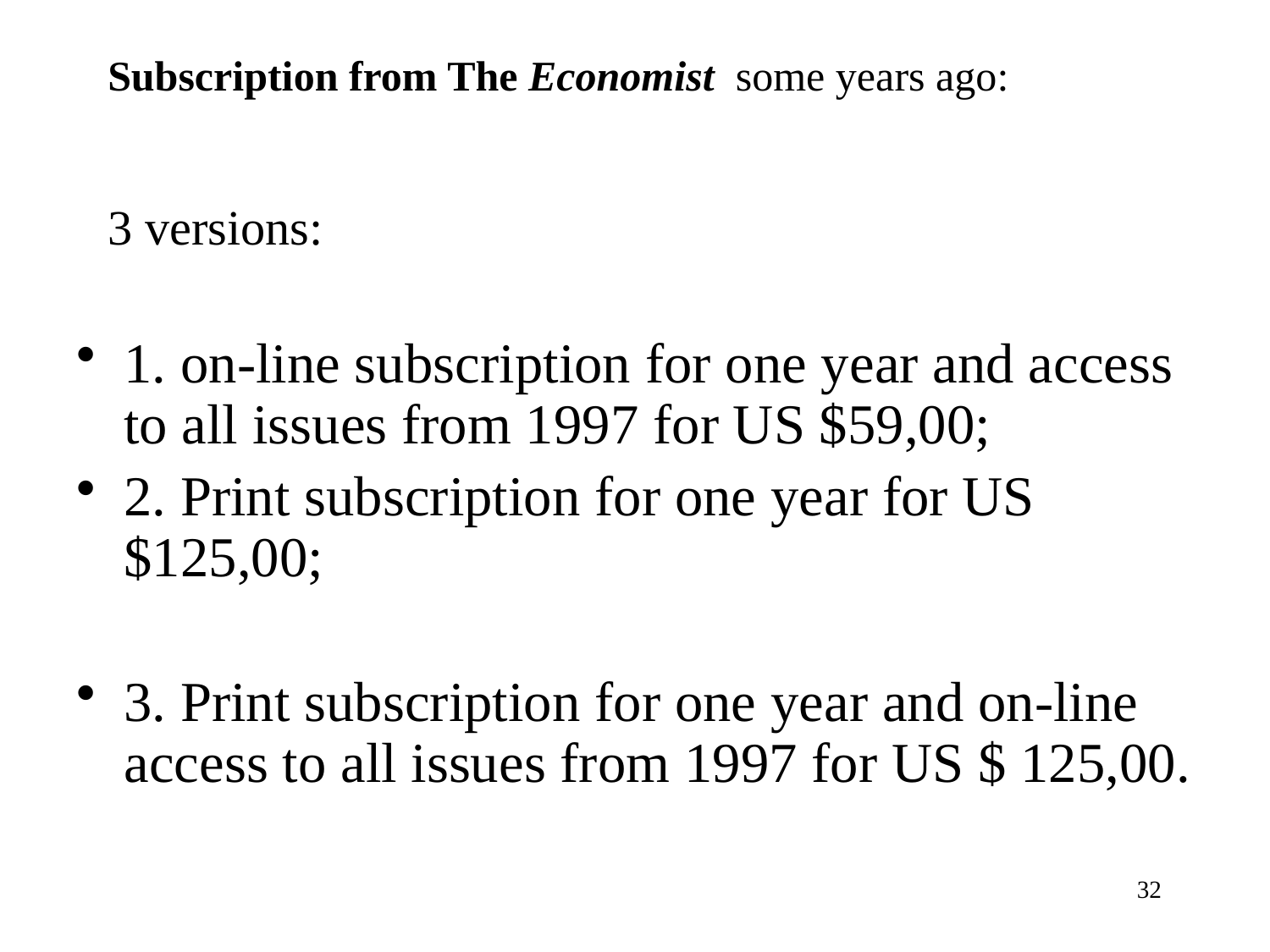

Subscription from The Economist  some years ago:

3 versions:
1. on-line subscription for one year and access to all issues from 1997 for US $59,00;
2. Print subscription for one year for US $125,00;

3. Print subscription for one year and on-line access to all issues from 1997 for US $ 125,00.

32